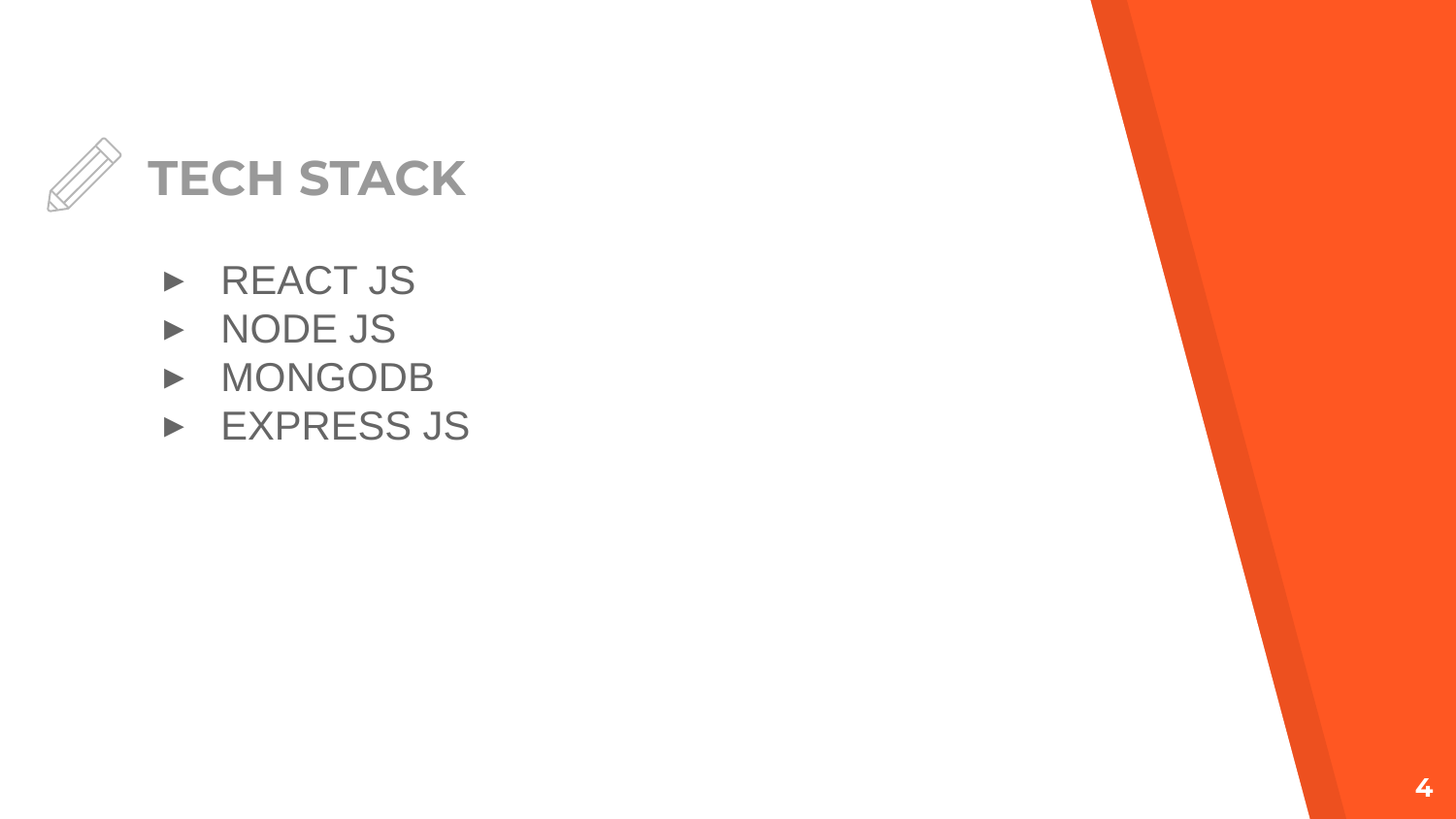

# TECH STACK
REACT JS
NODE JS
MONGODB
EXPRESS JS

4